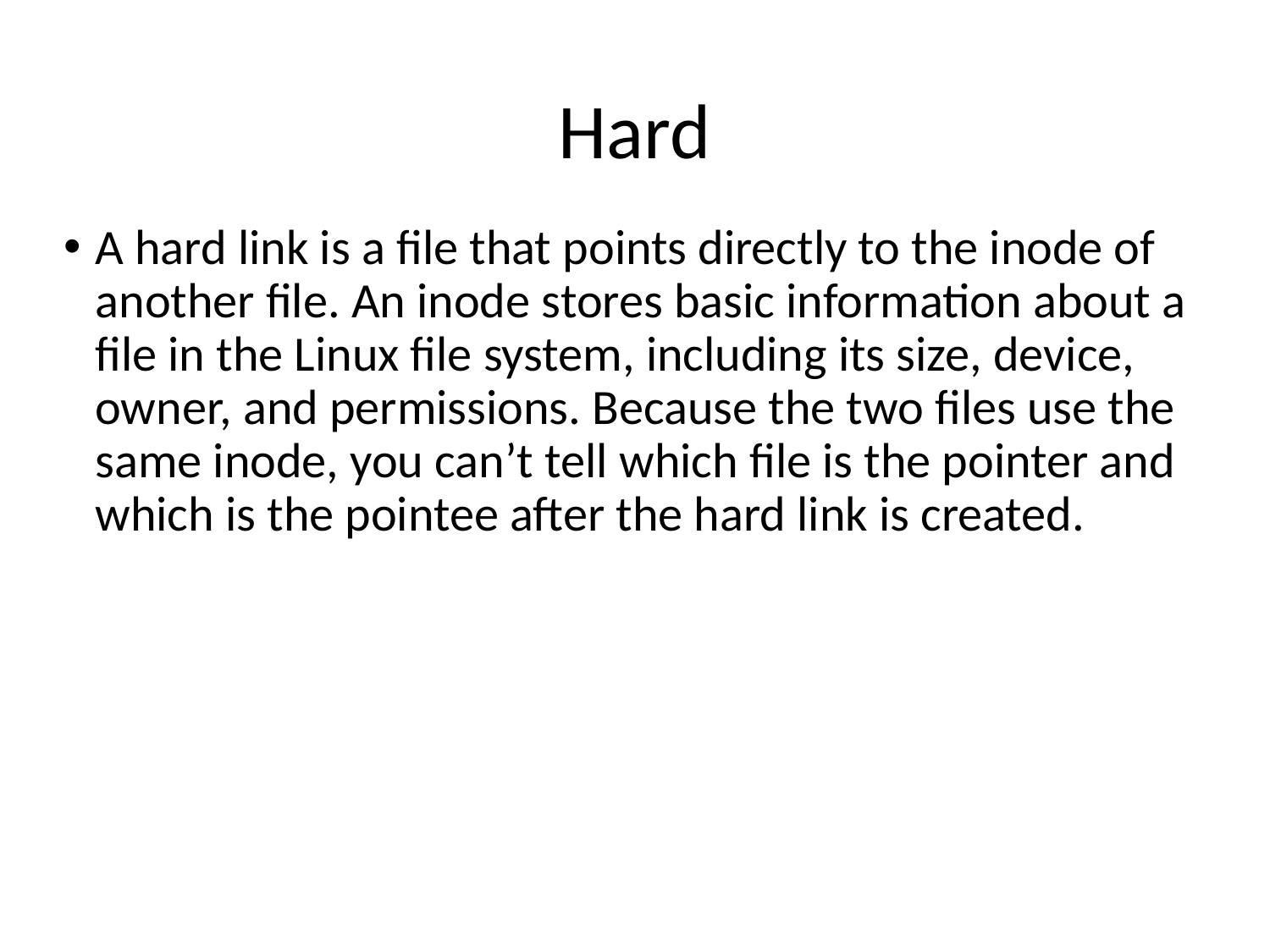

# Hard
A hard link is a file that points directly to the inode of another file. An inode stores basic information about a file in the Linux file system, including its size, device, owner, and permissions. Because the two files use the same inode, you can’t tell which file is the pointer and which is the pointee after the hard link is created.